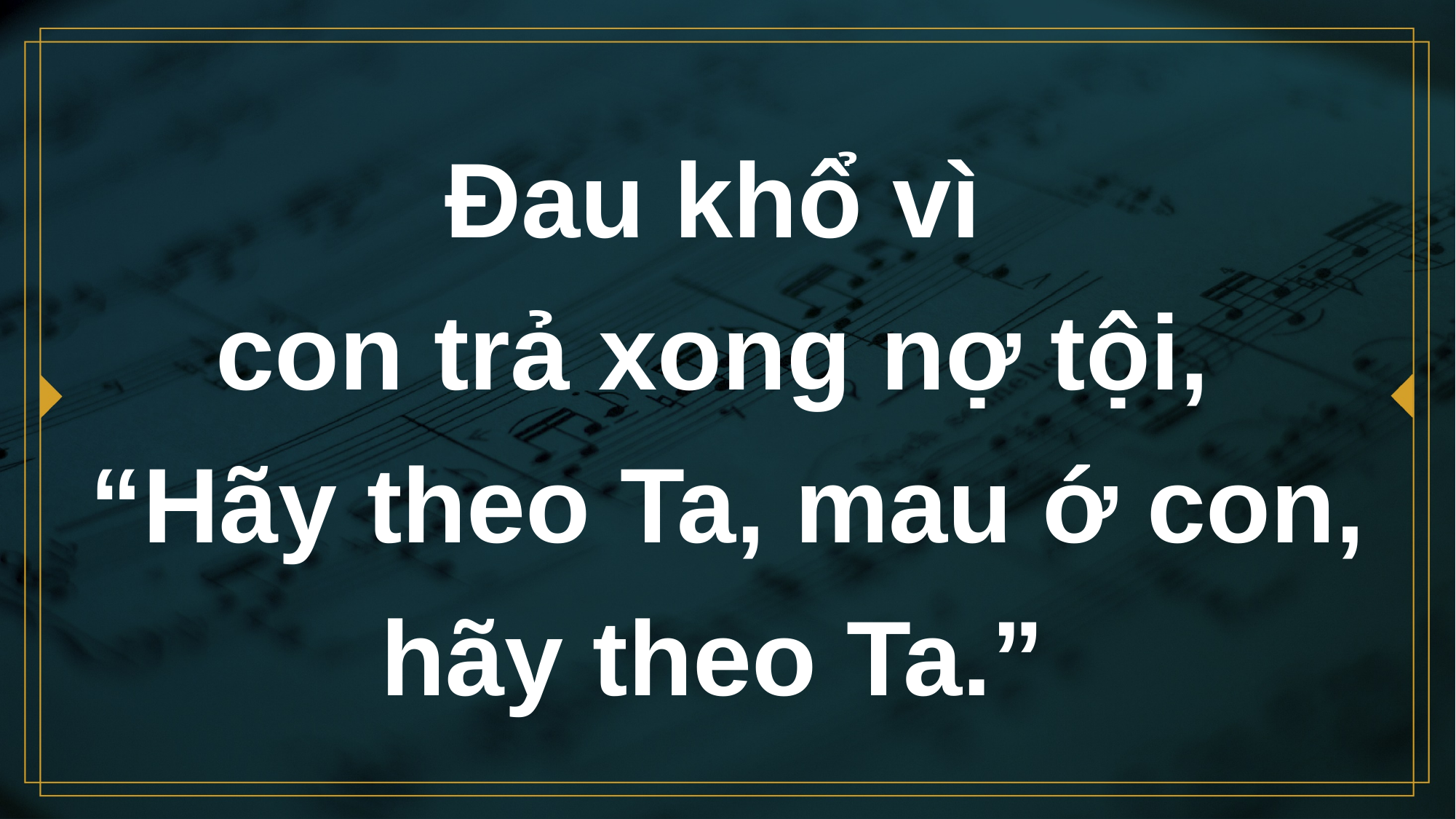

# Đau khổ vì con trả xong nợ tội, “Hãy theo Ta, mau ớ con, hãy theo Ta.”